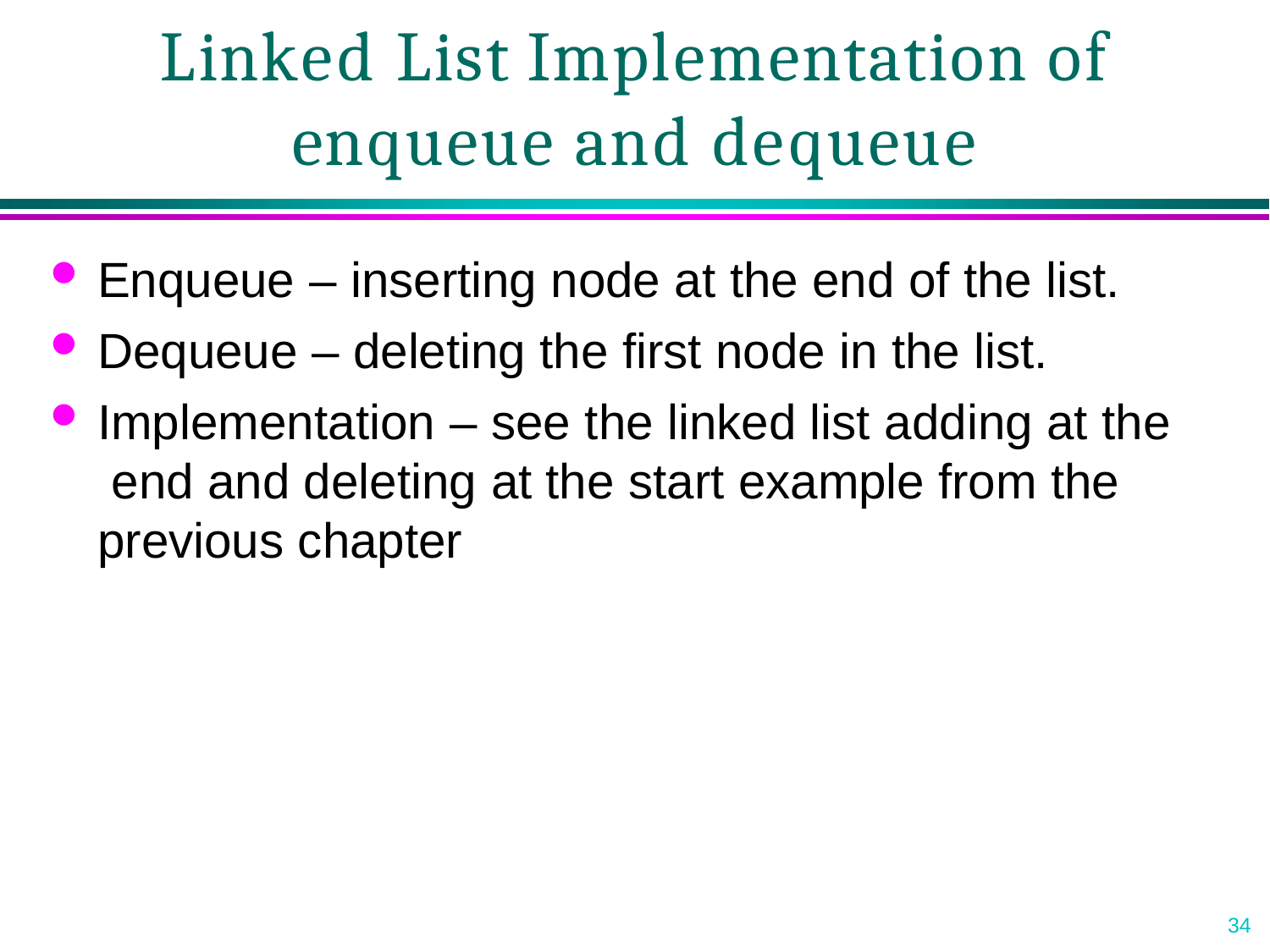

# Linked List Implementation of  enqueue and dequeue
Enqueue – inserting node at the end of the list.
Dequeue – deleting the first node in the list.
Implementation – see the linked list adding at the  end and deleting at the start example from the  previous chapter
34